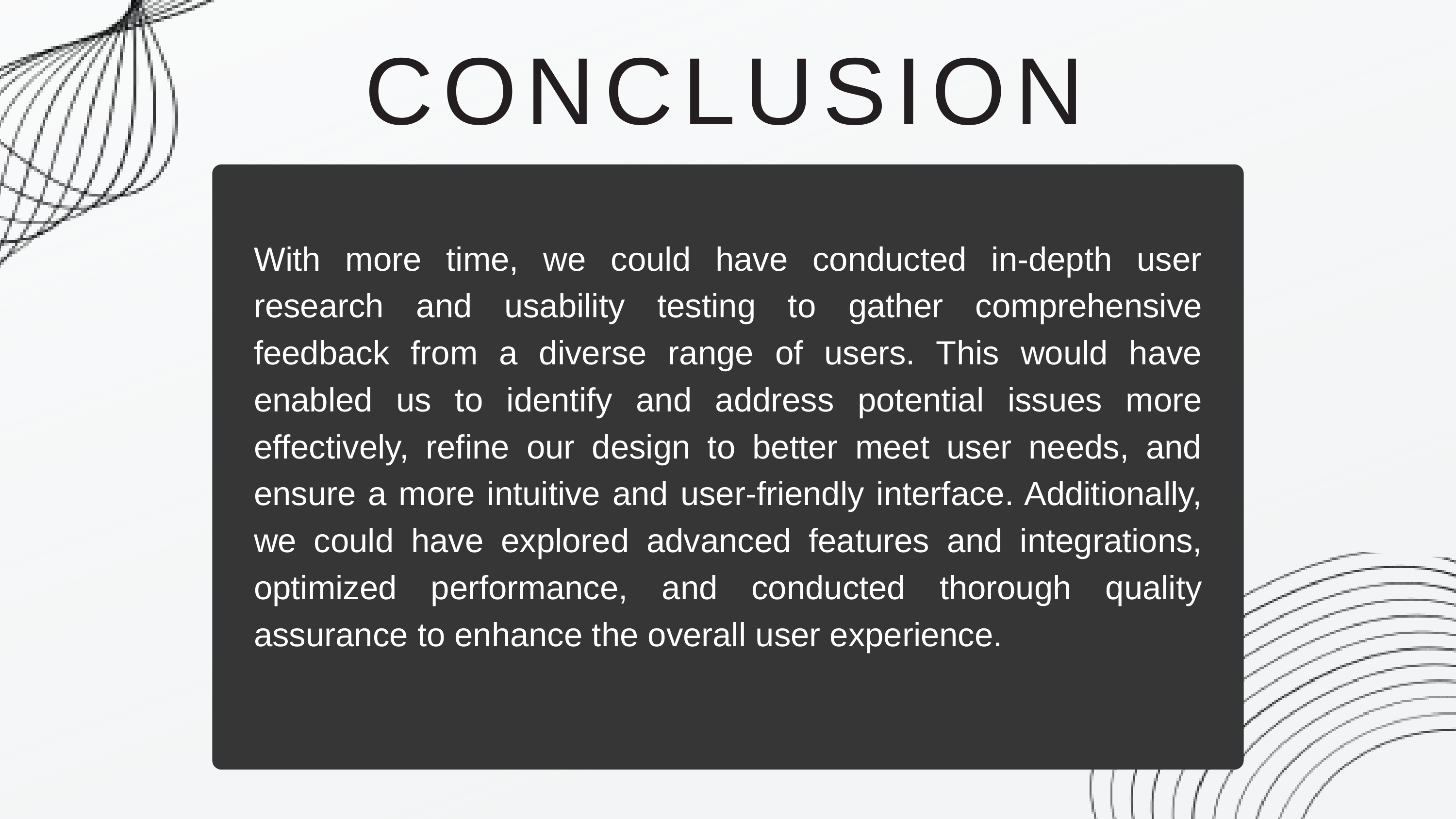

CONCLUSION

With more time, we could have conducted in-depth user research and usability testing to gather comprehensive feedback from a diverse range of users. This would have enabled us to identify and address potential issues more effectively, refine our design to better meet user needs, and ensure a more intuitive and user-friendly interface. Additionally, we could have explored advanced features and integrations, optimized performance, and conducted thorough quality assurance to enhance the overall user experience.
Everest Cantu
Drew Holloway
Remy Marsh